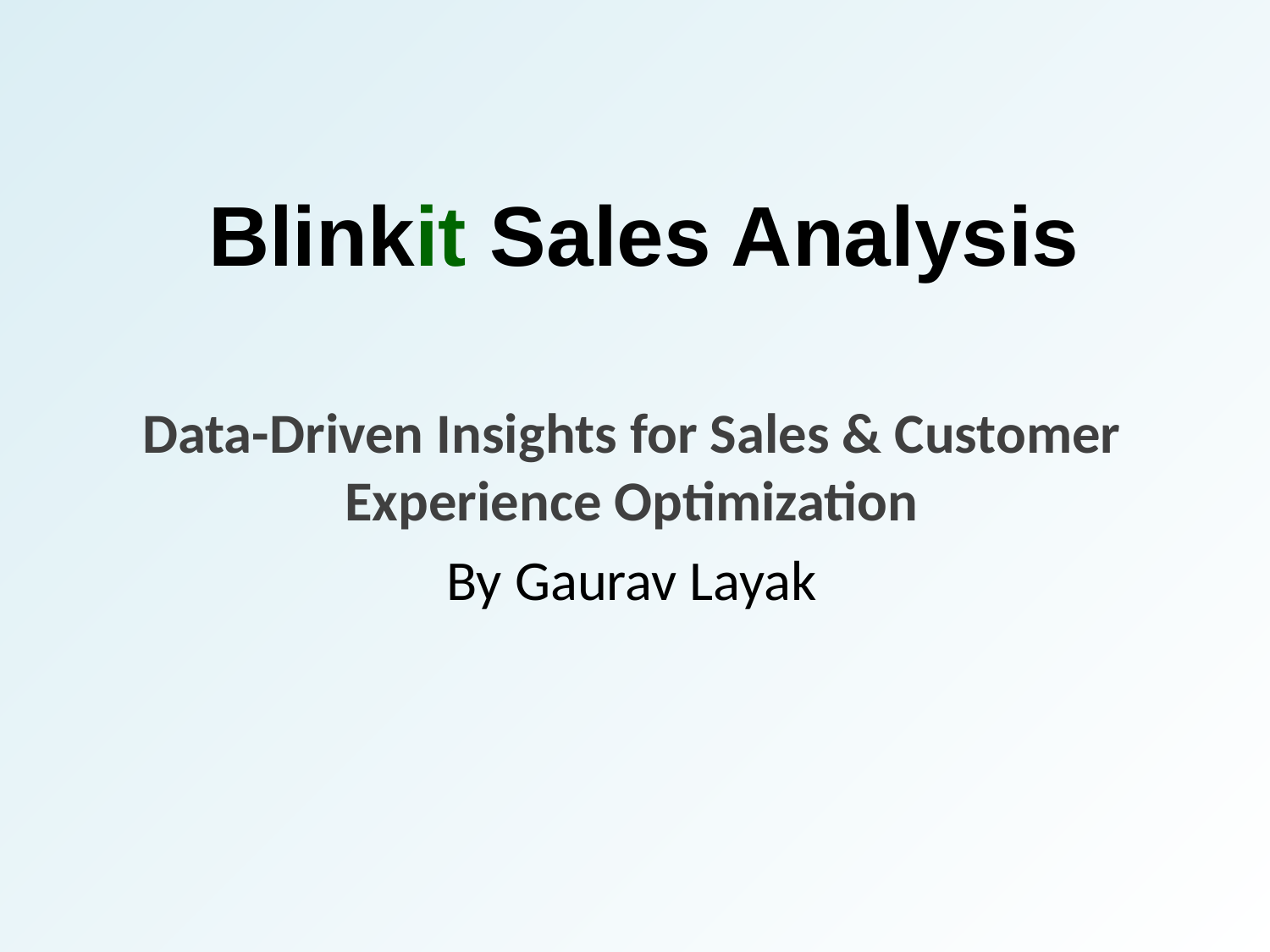

# Blinkit Sales Analysis
Data-Driven Insights for Sales & Customer Experience Optimization
By Gaurav Layak